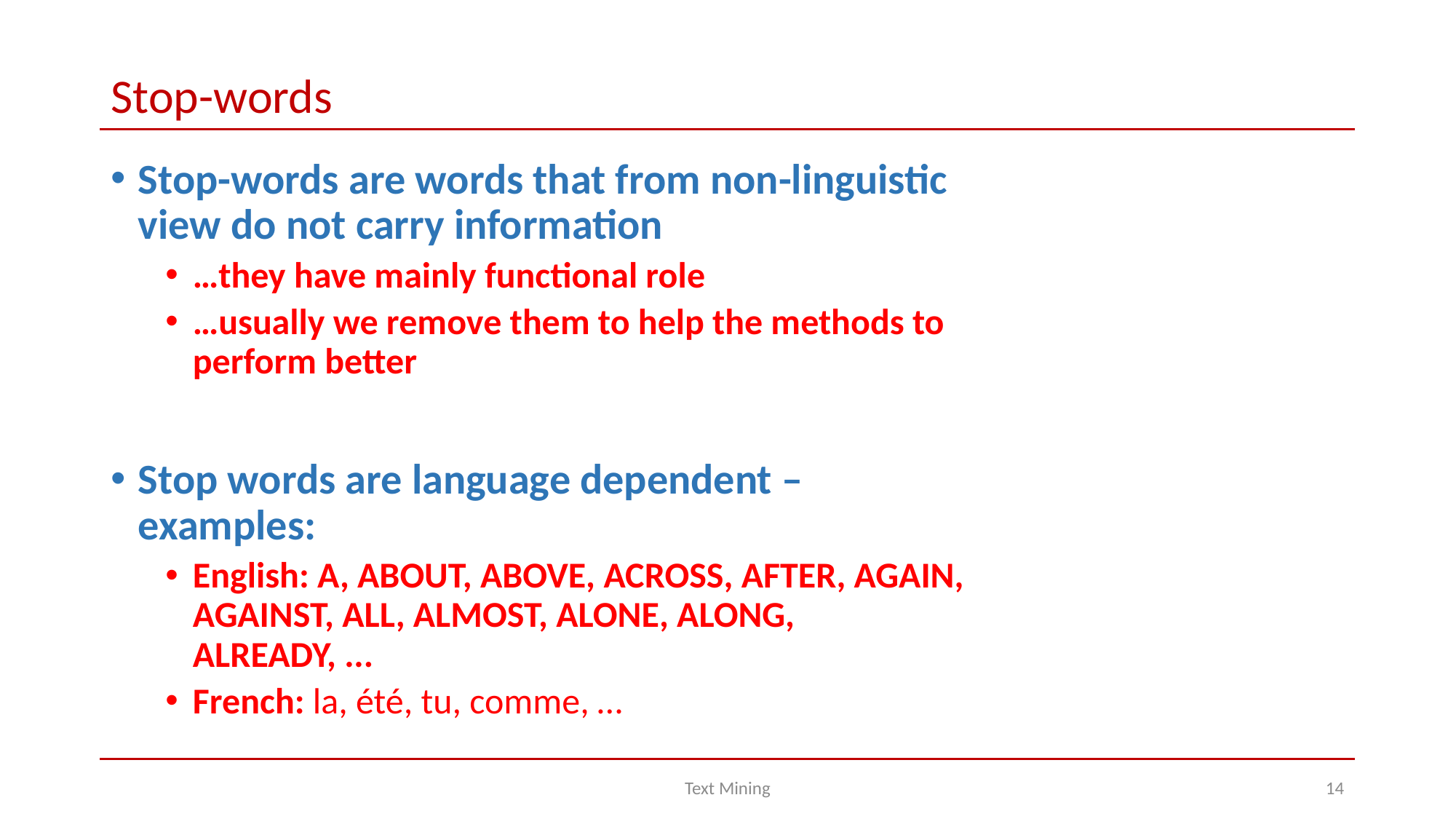

# Stop-words
Stop-words are words that from non-linguistic view do not carry information
…they have mainly functional role
…usually we remove them to help the methods to perform better

Stop words are language dependent – examples:
English: A, ABOUT, ABOVE, ACROSS, AFTER, AGAIN, AGAINST, ALL, ALMOST, ALONE, ALONG, ALREADY, ...
French: la, été, tu, comme, …
Text Mining
14